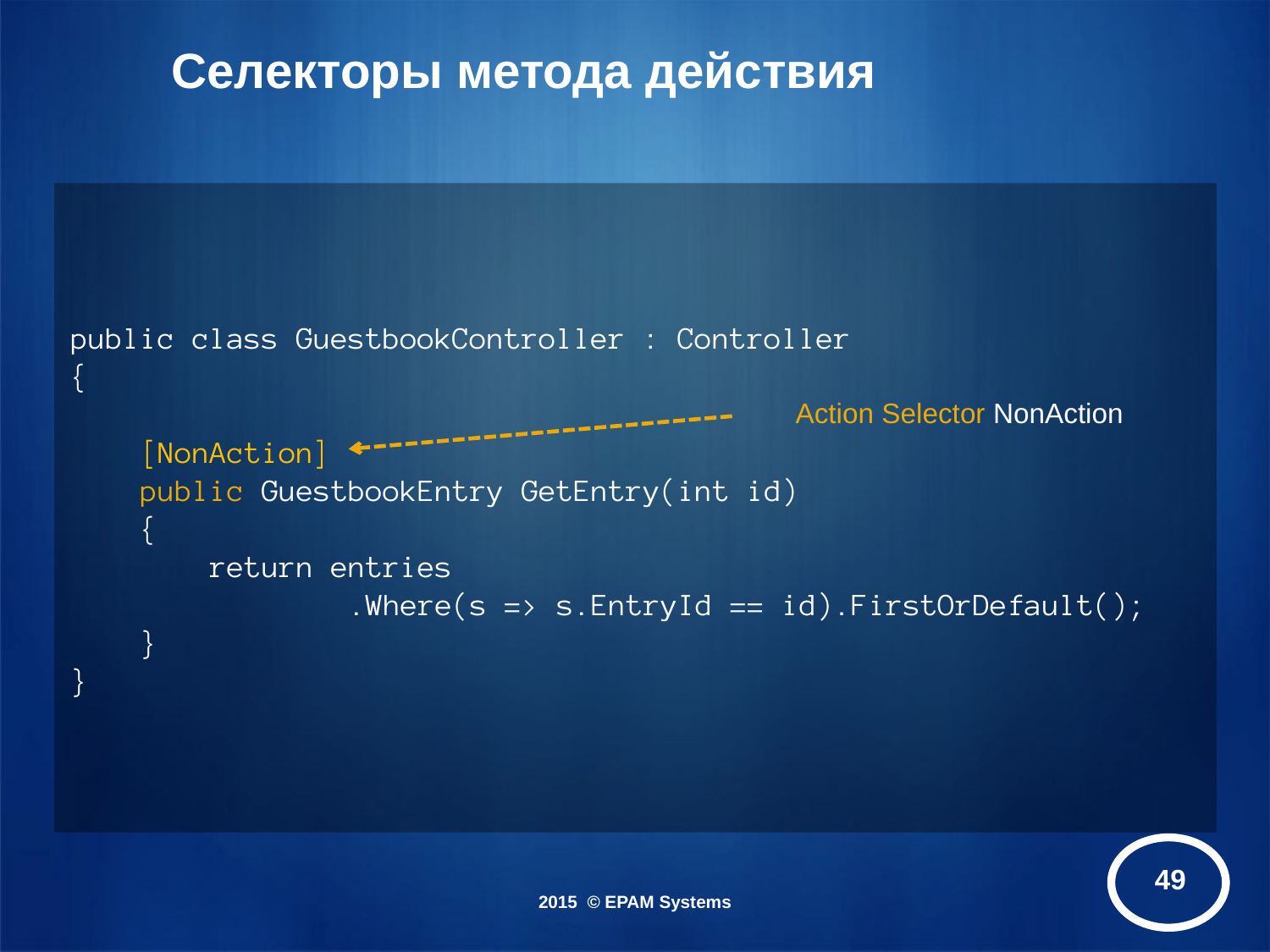

# Селекторы метода действия
public class GuestbookController : Controller
{

    [NonAction]
    public GuestbookEntry GetEntry(int id)
    {
        return entries
                .Where(s => s.EntryId == id).FirstOrDefault();
    }
}
Action Selector NonAction
2015  © EPAM Systems
2015 © EPAM Systems